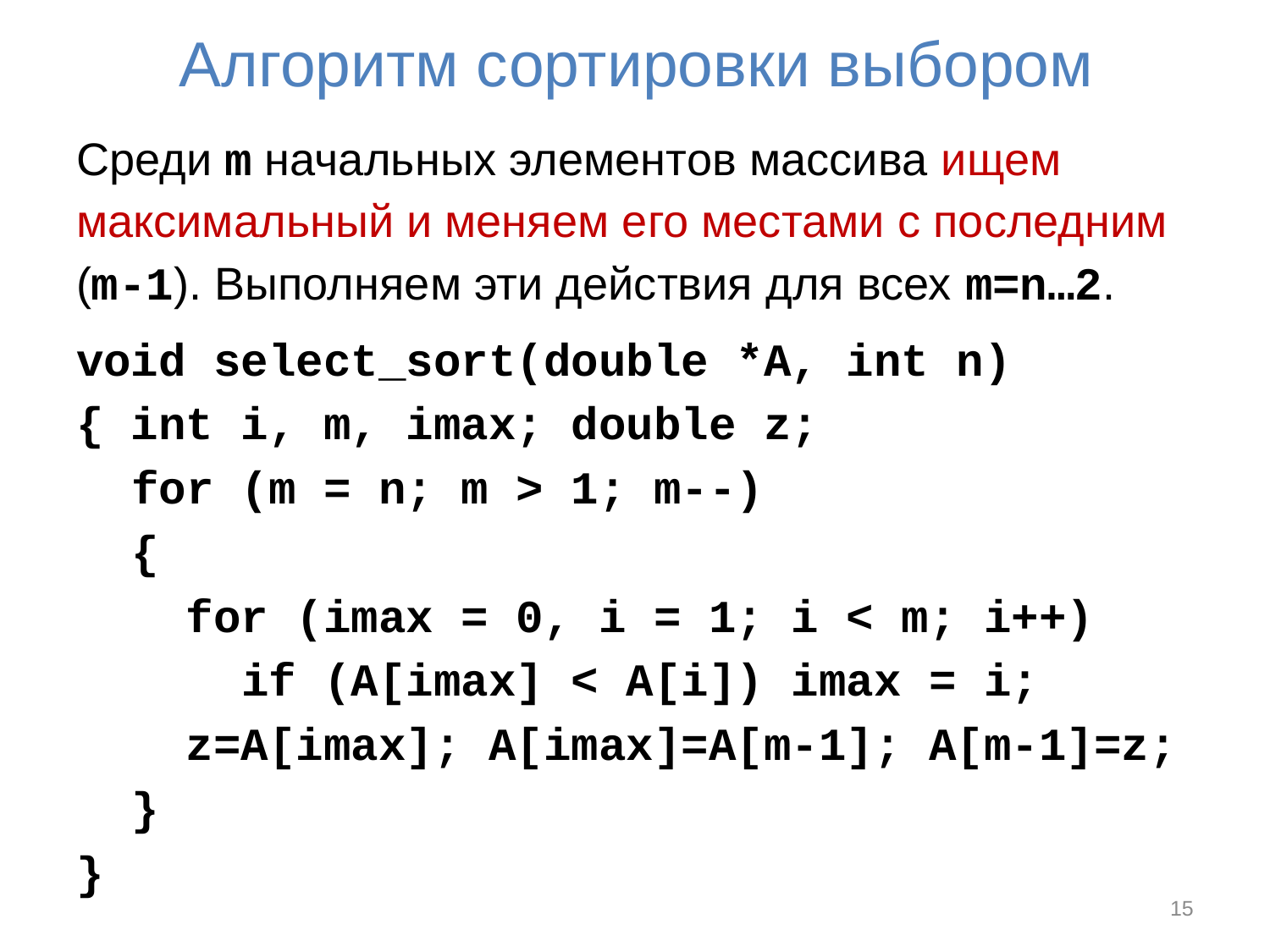

# Алгоритм сортировки выбором
Среди m начальных элементов массива ищем максимальный и меняем его местами с последним (m-1). Выполняем эти действия для всех m=n…2.
void select_sort(double *A, int n)
{ int i, m, imax; double z;
  for (m = n; m > 1; m--)
  {
    for (imax = 0, i = 1; i < m; i++)
      if (A[imax] < A[i]) imax = i;
    z=A[imax]; A[imax]=A[m-1]; A[m-1]=z;
  }
}
15